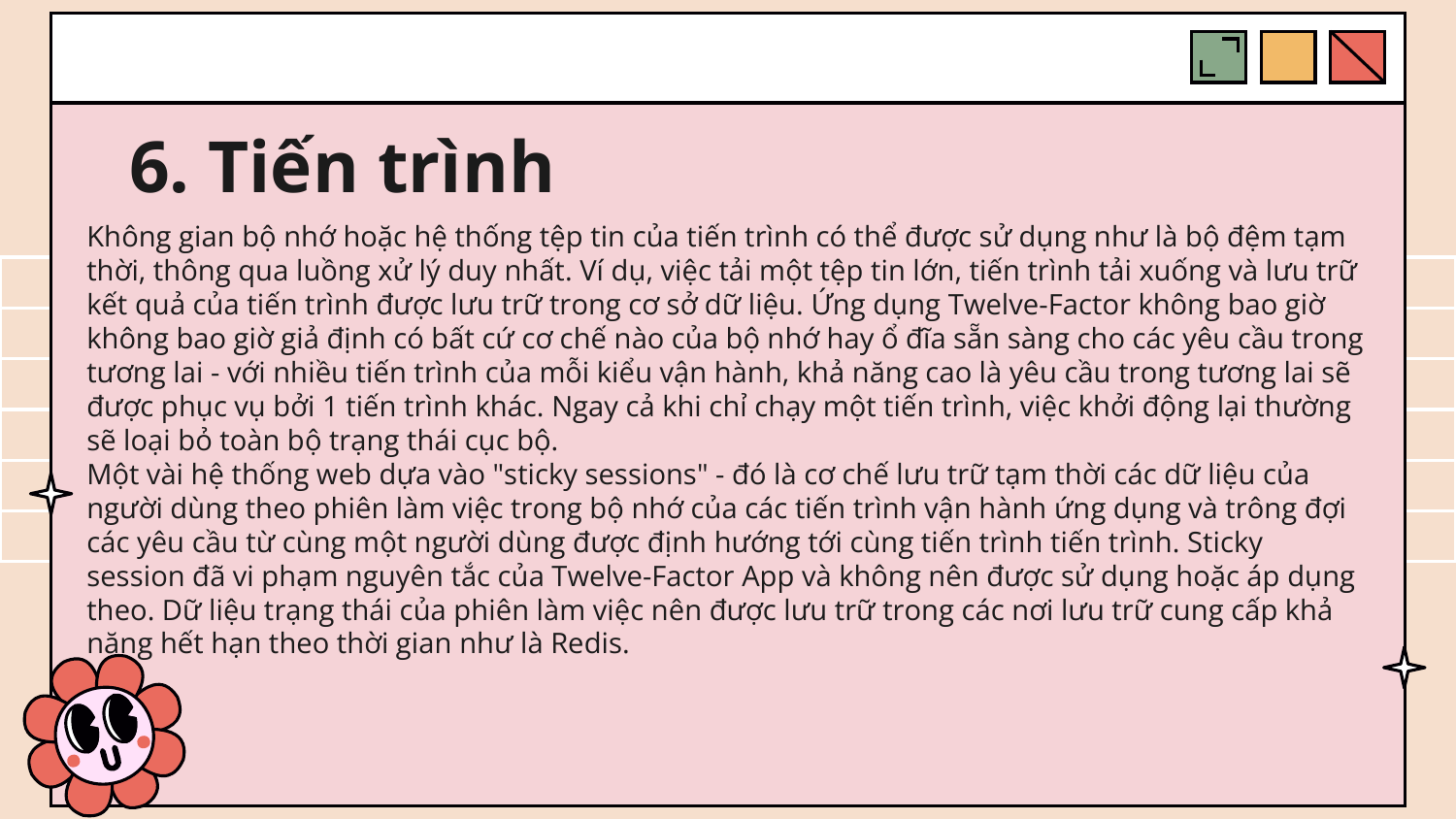

# 6. Tiến trình
Không gian bộ nhớ hoặc hệ thống tệp tin của tiến trình có thể được sử dụng như là bộ đệm tạm thời, thông qua luồng xử lý duy nhất. Ví dụ, việc tải một tệp tin lớn, tiến trình tải xuống và lưu trữ kết quả của tiến trình được lưu trữ trong cơ sở dữ liệu. Ứng dụng Twelve-Factor không bao giờ không bao giờ giả định có bất cứ cơ chế nào của bộ nhớ hay ổ đĩa sẵn sàng cho các yêu cầu trong tương lai - với nhiều tiến trình của mỗi kiểu vận hành, khả năng cao là yêu cầu trong tương lai sẽ được phục vụ bởi 1 tiến trình khác. Ngay cả khi chỉ chạy một tiến trình, việc khởi động lại thường sẽ loại bỏ toàn bộ trạng thái cục bộ.
Một vài hệ thống web dựa vào "sticky sessions" - đó là cơ chế lưu trữ tạm thời các dữ liệu của người dùng theo phiên làm việc trong bộ nhớ của các tiến trình vận hành ứng dụng và trông đợi các yêu cầu từ cùng một người dùng được định hướng tới cùng tiến trình tiến trình. Sticky session đã vi phạm nguyên tắc của Twelve-Factor App và không nên được sử dụng hoặc áp dụng theo. Dữ liệu trạng thái của phiên làm việc nên được lưu trữ trong các nơi lưu trữ cung cấp khả năng hết hạn theo thời gian như là Redis.